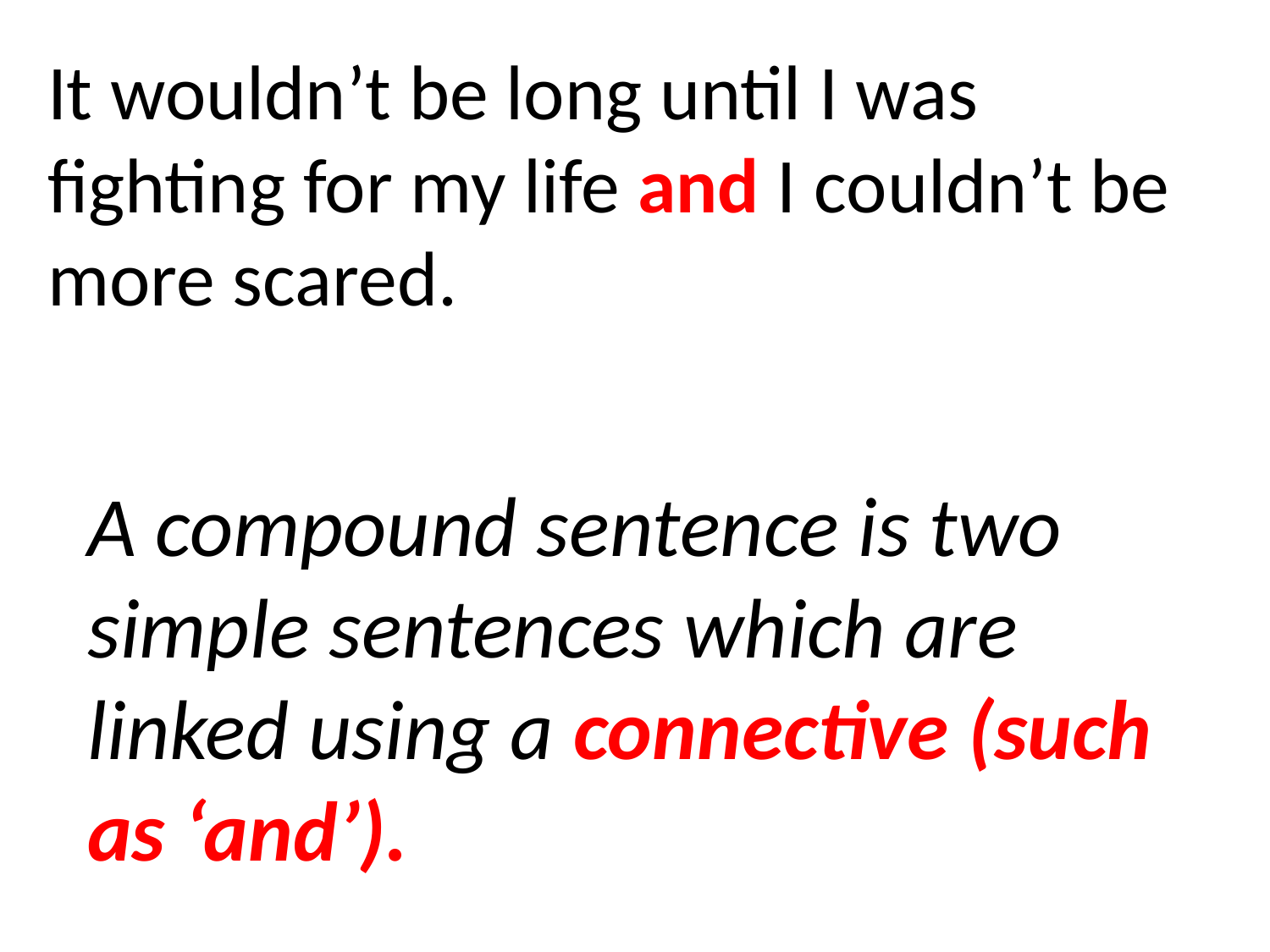

It wouldn’t be long until I was fighting for my life and I couldn’t be more scared.
A compound sentence is two simple sentences which are linked using a connective (such as ‘and’).